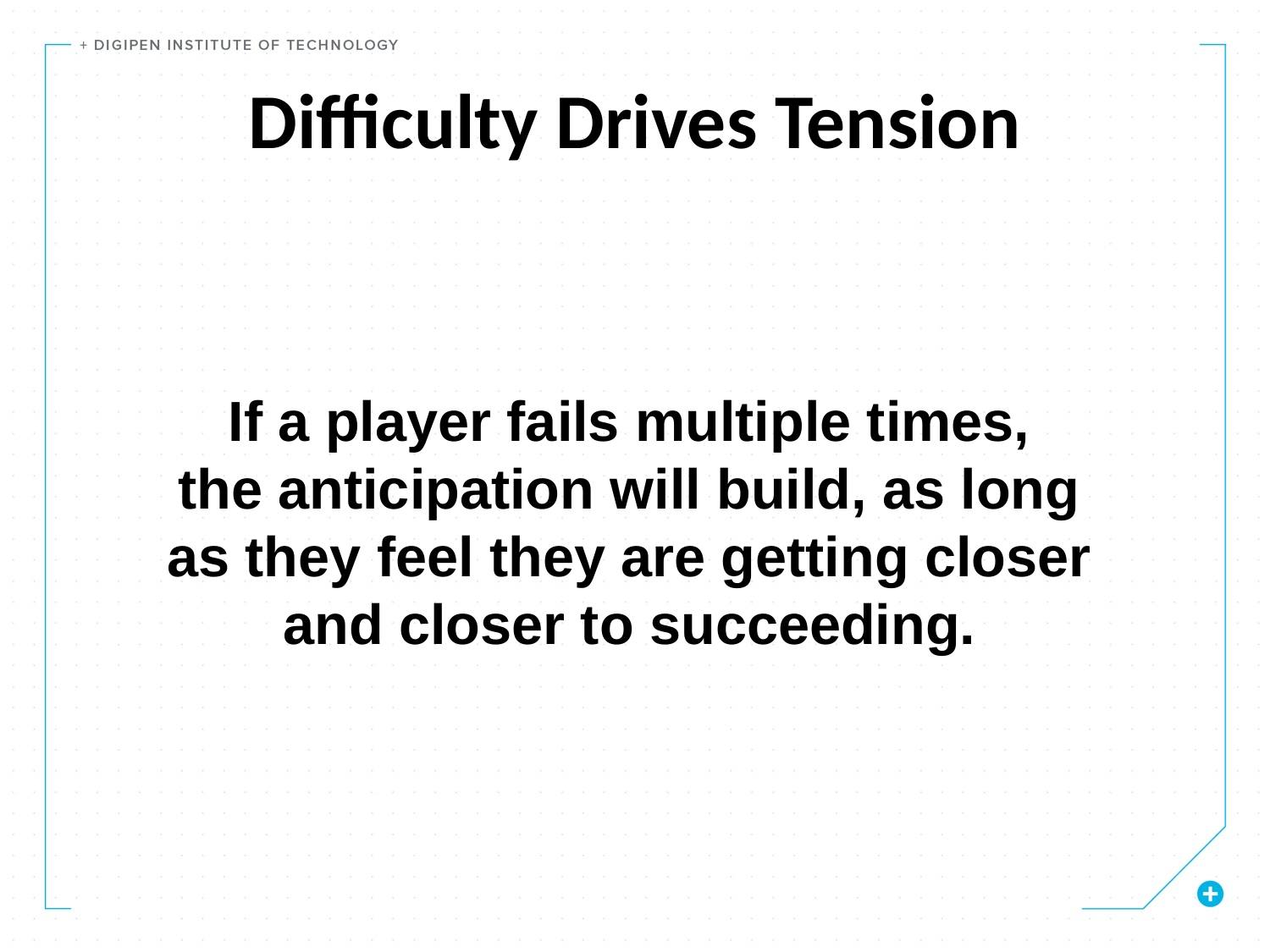

Difficulty Drives Tension
If a player fails multiple times,
the anticipation will build, as long
as they feel they are getting closer and closer to succeeding.